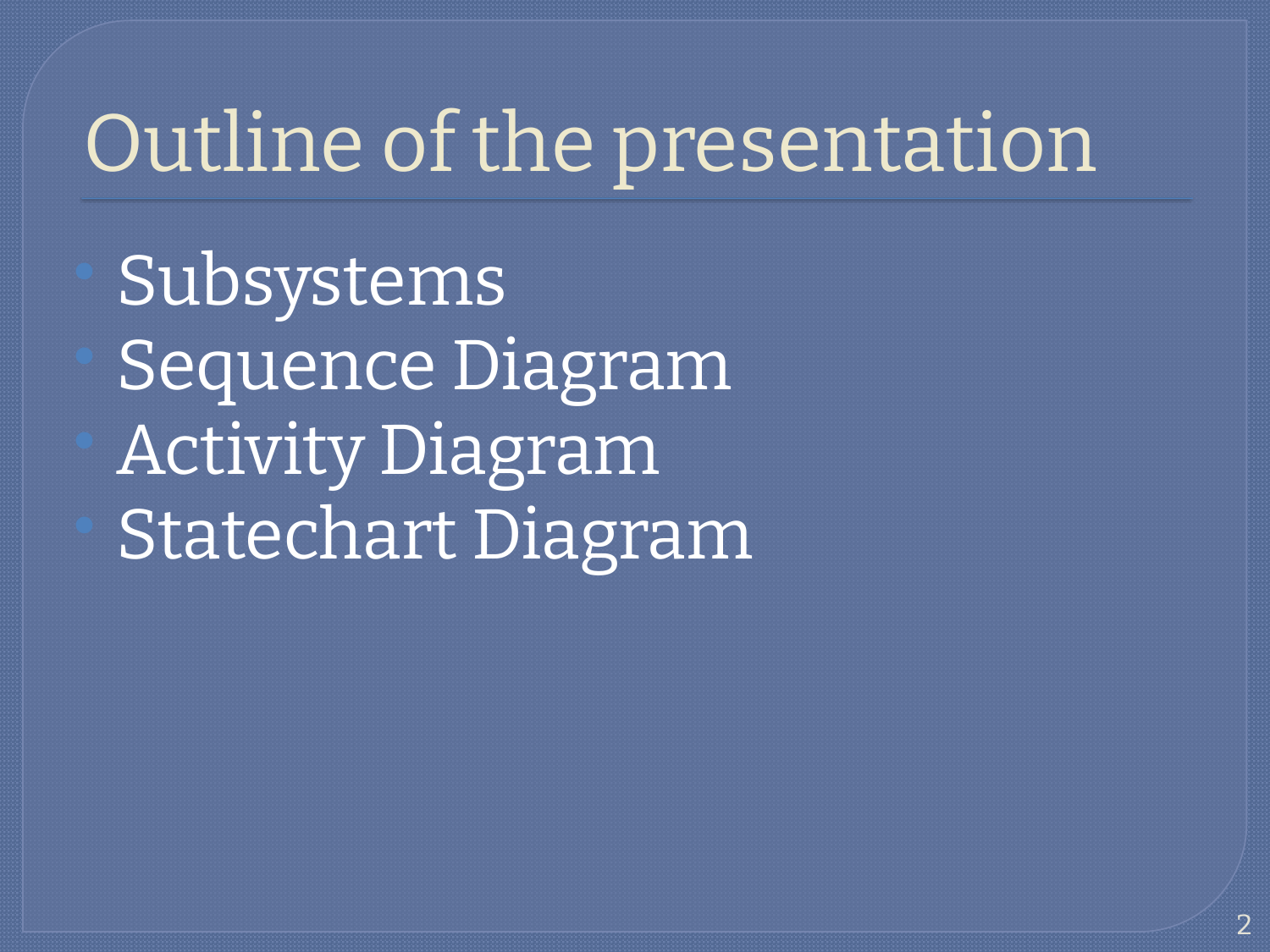

# Outline of the presentation
Subsystems
Sequence Diagram
Activity Diagram
Statechart Diagram
2